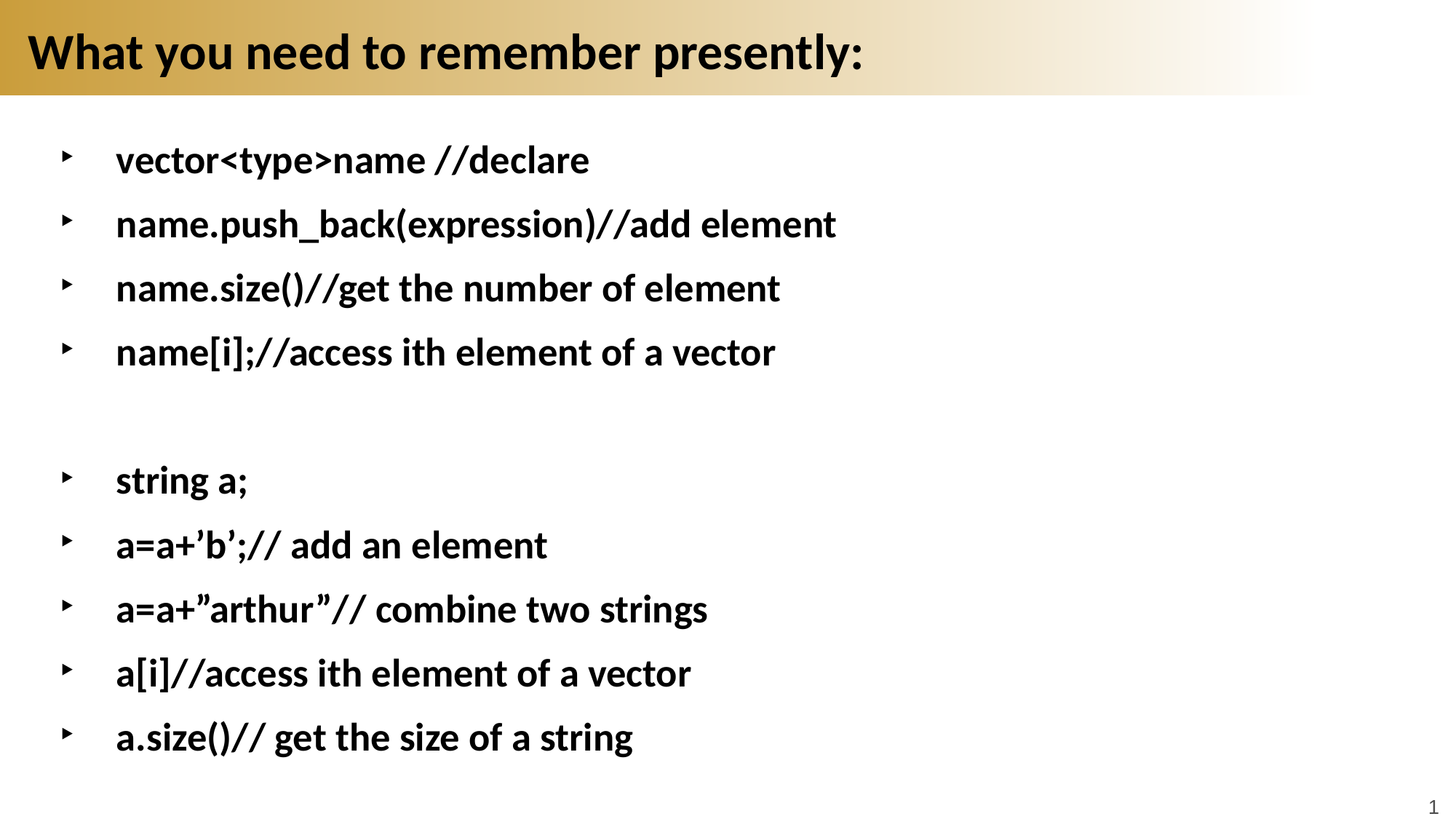

# What you need to remember presently:
vector<type>name //declare
name.push_back(expression)//add element
name.size()//get the number of element
name[i];//access ith element of a vector

string a;
a=a+’b’;// add an element
a=a+”arthur”// combine two strings
a[i]//access ith element of a vector
a.size()// get the size of a string

12